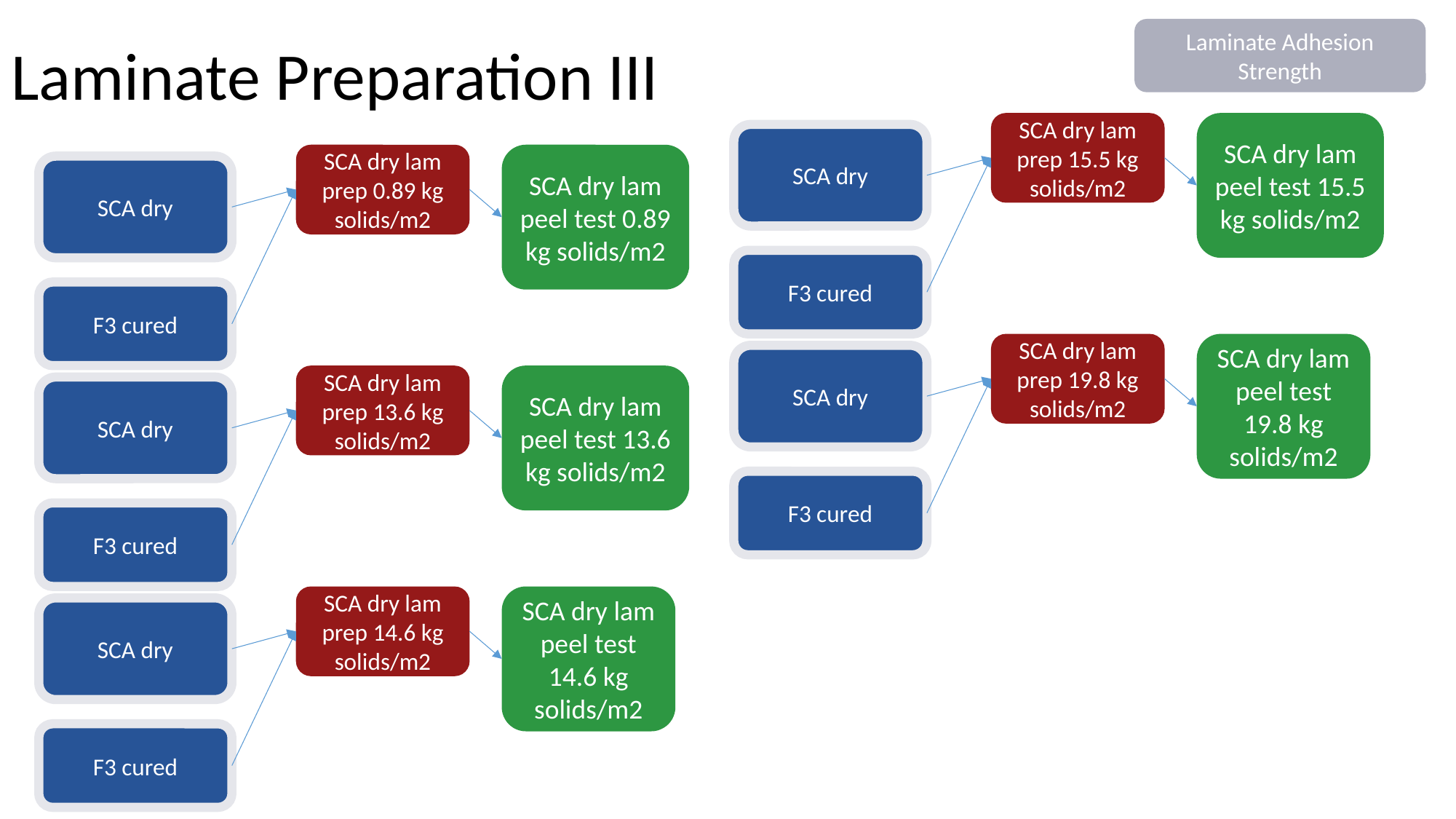

# Laminate Preparation III
Laminate Adhesion Strength
SCA dry lam peel test 15.5 kg solids/m2
SCA dry lam prep 15.5 kg solids/m2
SCA dry
SCA dry lam peel test 0.89 kg solids/m2
SCA dry lam prep 0.89 kg solids/m2
SCA dry
F3 cured
F3 cured
SCA dry lam peel test 19.8 kg solids/m2
SCA dry lam prep 19.8 kg solids/m2
SCA dry
SCA dry lam peel test 13.6 kg solids/m2
SCA dry lam prep 13.6 kg solids/m2
SCA dry
F3 cured
F3 cured
SCA dry lam peel test 14.6 kg solids/m2
SCA dry lam prep 14.6 kg solids/m2
SCA dry
F3 cured